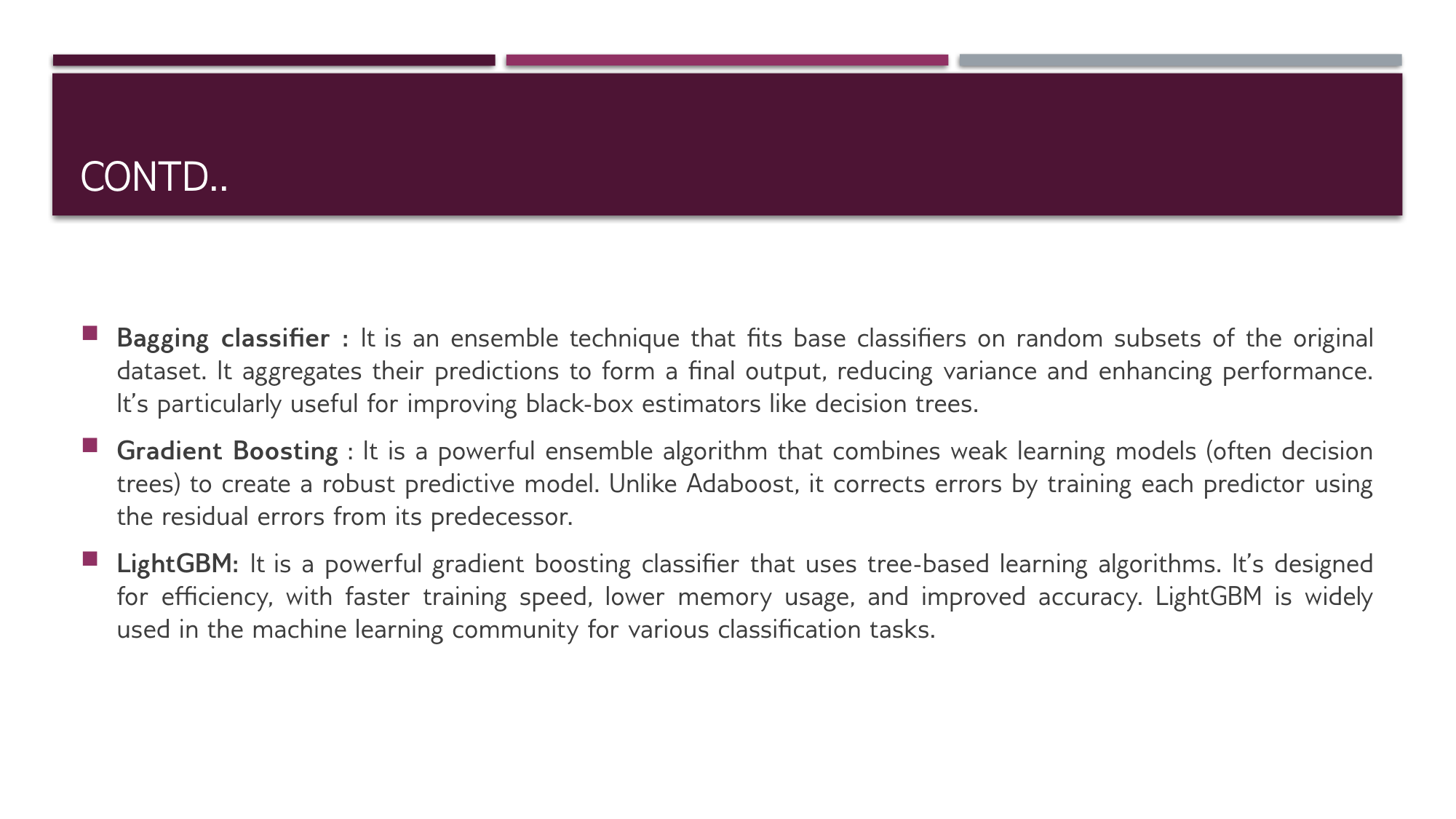

# CONTD..
Bagging classifier : It is an ensemble technique that fits base classifiers on random subsets of the original dataset. It aggregates their predictions to form a final output, reducing variance and enhancing performance. It’s particularly useful for improving black-box estimators like decision trees.
Gradient Boosting : It is a powerful ensemble algorithm that combines weak learning models (often decision trees) to create a robust predictive model. Unlike Adaboost, it corrects errors by training each predictor using the residual errors from its predecessor.
LightGBM: It is a powerful gradient boosting classifier that uses tree-based learning algorithms. It’s designed for efficiency, with faster training speed, lower memory usage, and improved accuracy. LightGBM is widely used in the machine learning community for various classification tasks.